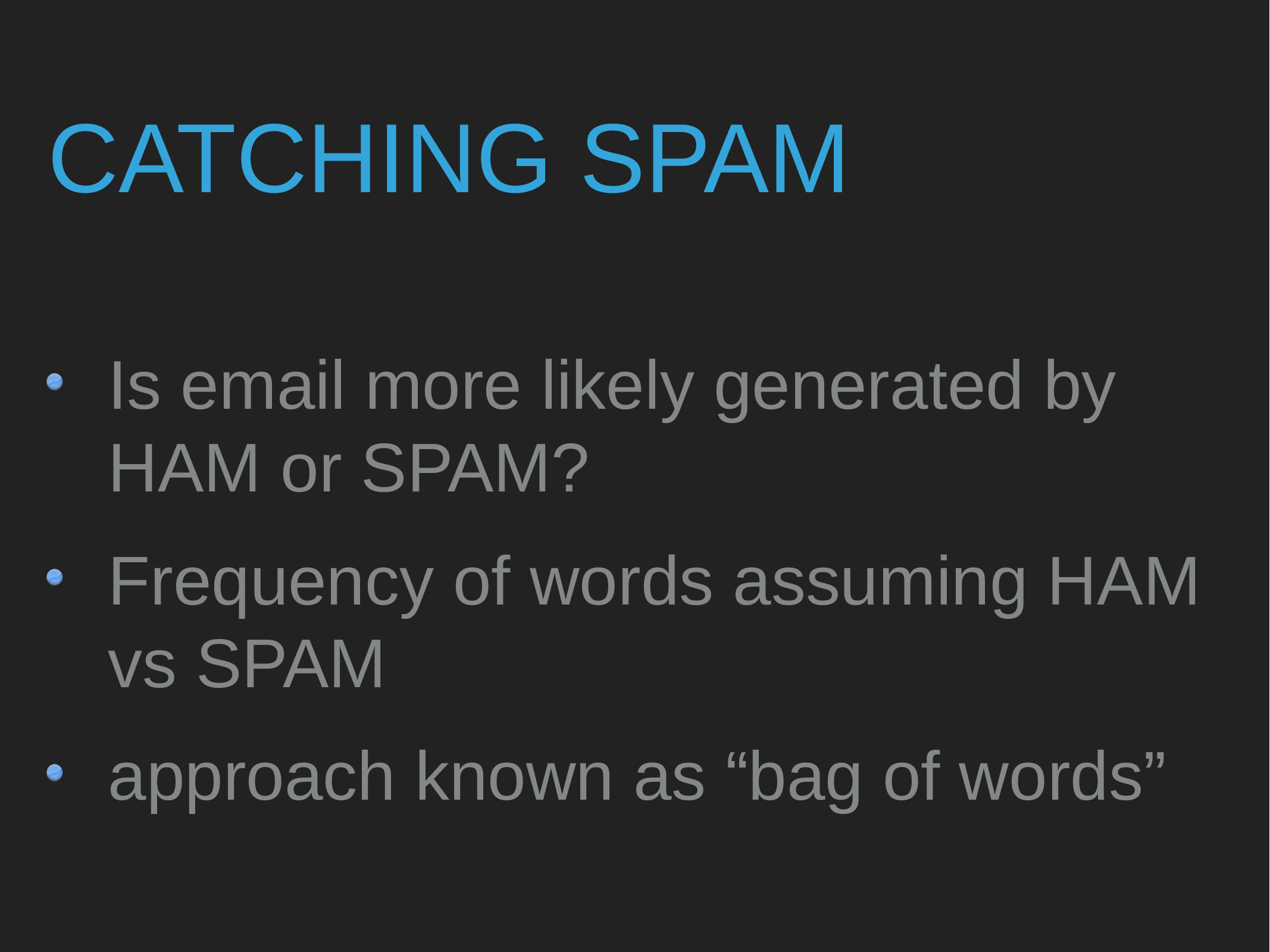

# Catching spam
Is email more likely generated by HAM or SPAM?
Frequency of words assuming HAM vs SPAM
approach known as “bag of words”